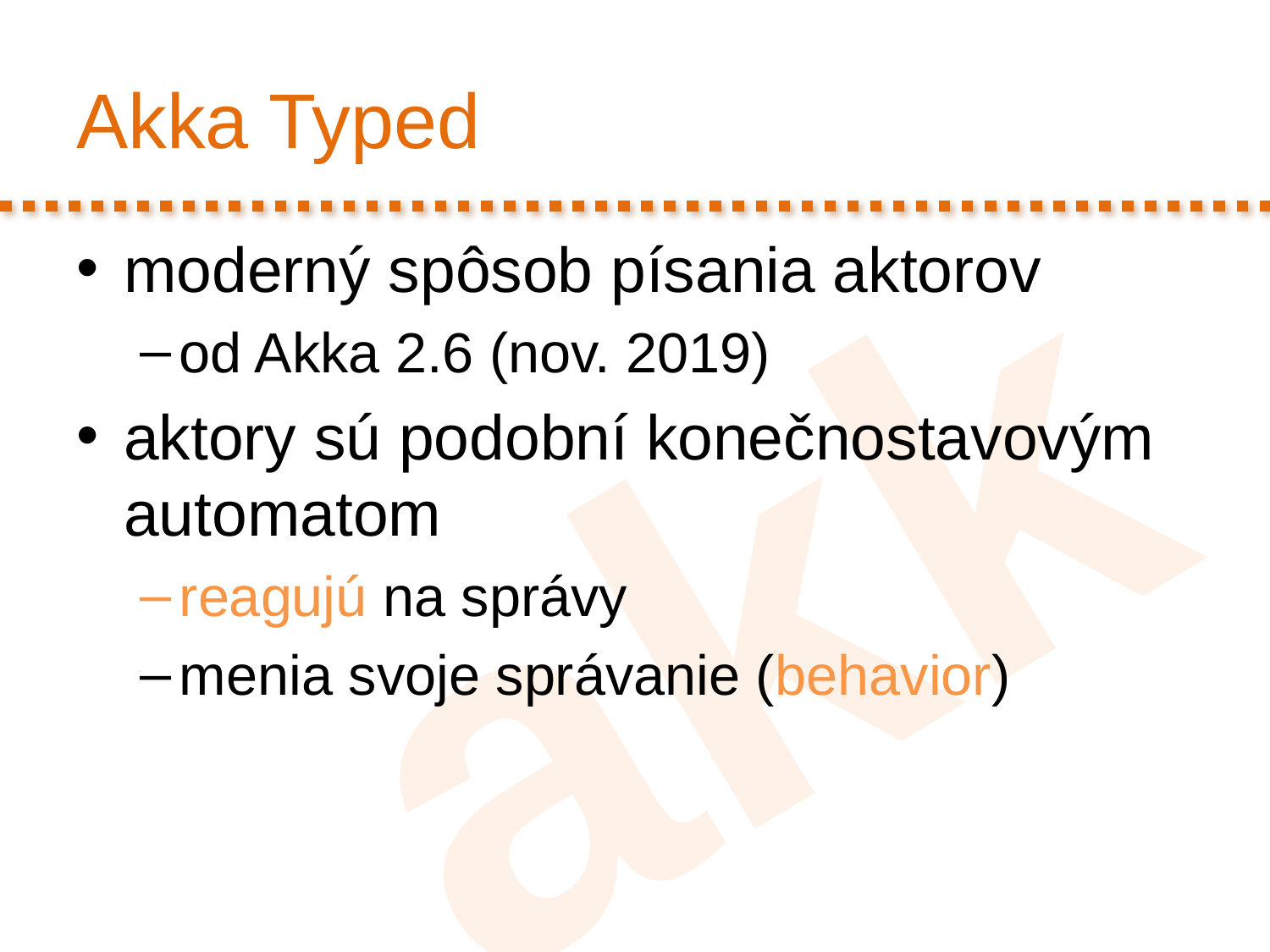

# Akka Typed
moderný spôsob písania aktorov
od Akka 2.6 (nov. 2019)
aktory sú podobní konečnostavovým automatom
reagujú na správy
menia svoje správanie (behavior)